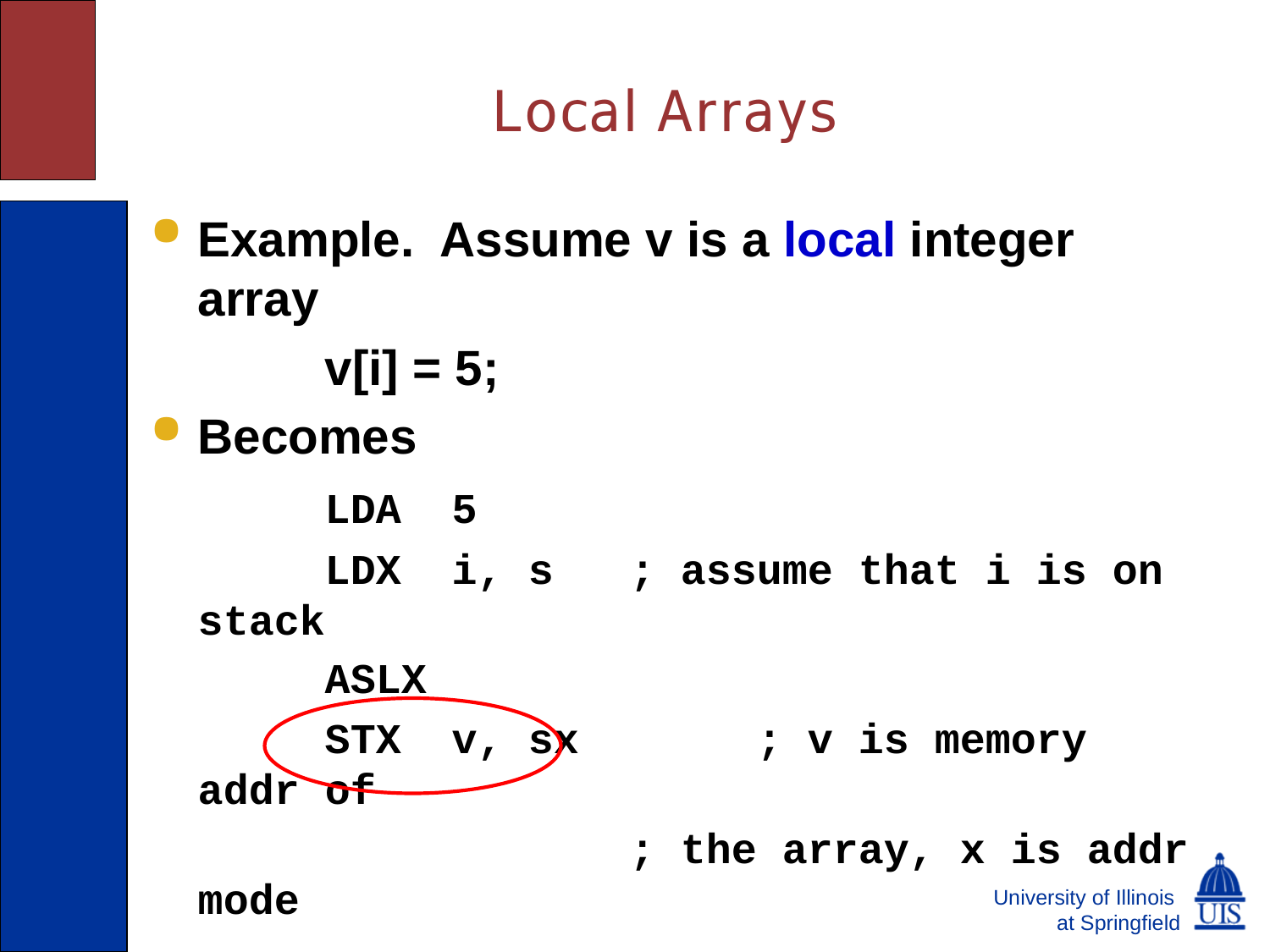

# Local Arrays
Example.  Assume v is a local integer array
		v[i] = 5;
Becomes
		LDA	5
		LDX	i, s	  ; assume that i is on stack
		ASLX
		STX	v, sx	  ; v is memory addr of
				  ; the array, x is addr mode